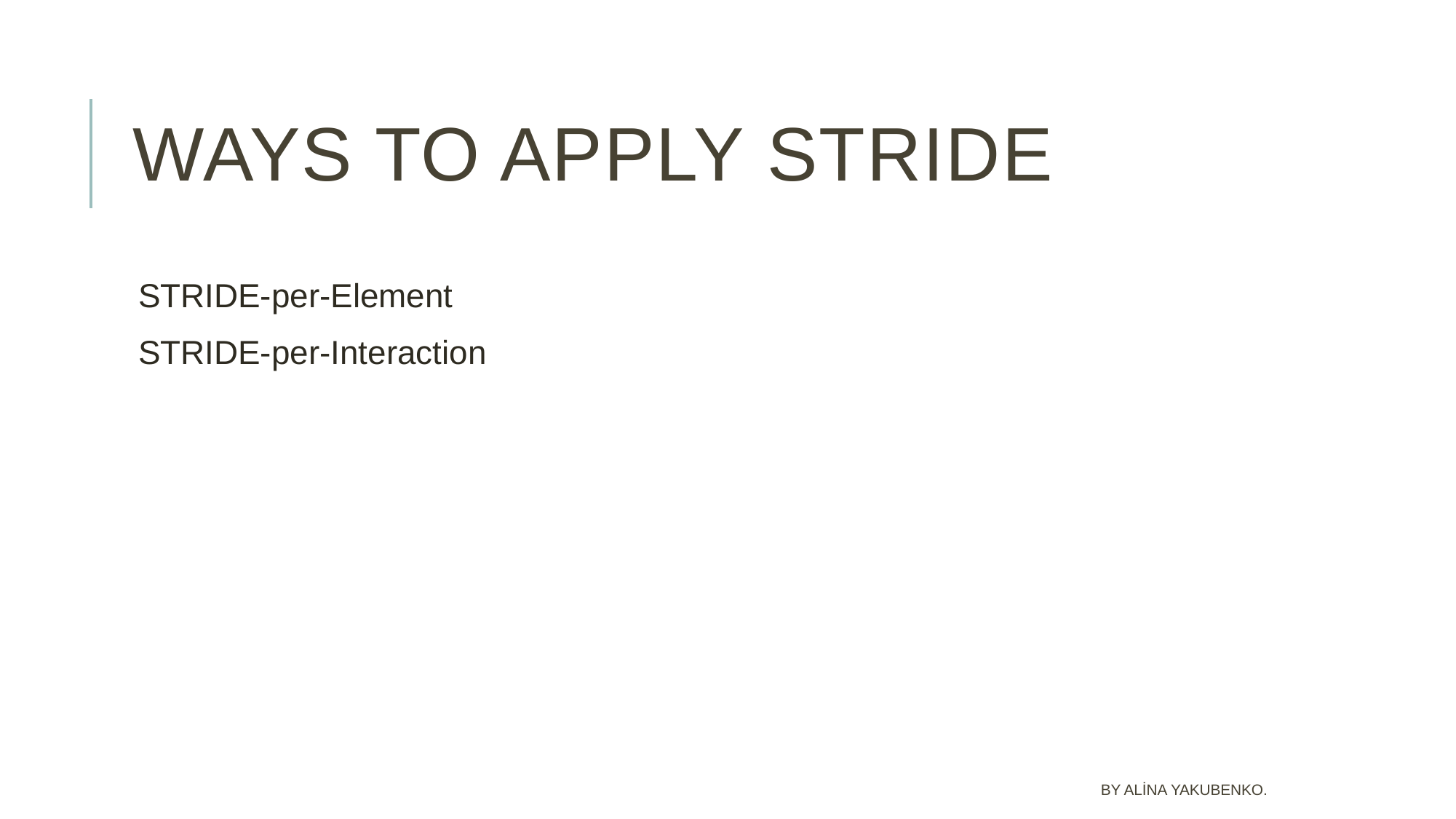

# Ways to apply STRIDE
STRIDE-per-Element
STRIDE-per-Interaction
By Alina Yakubenko.